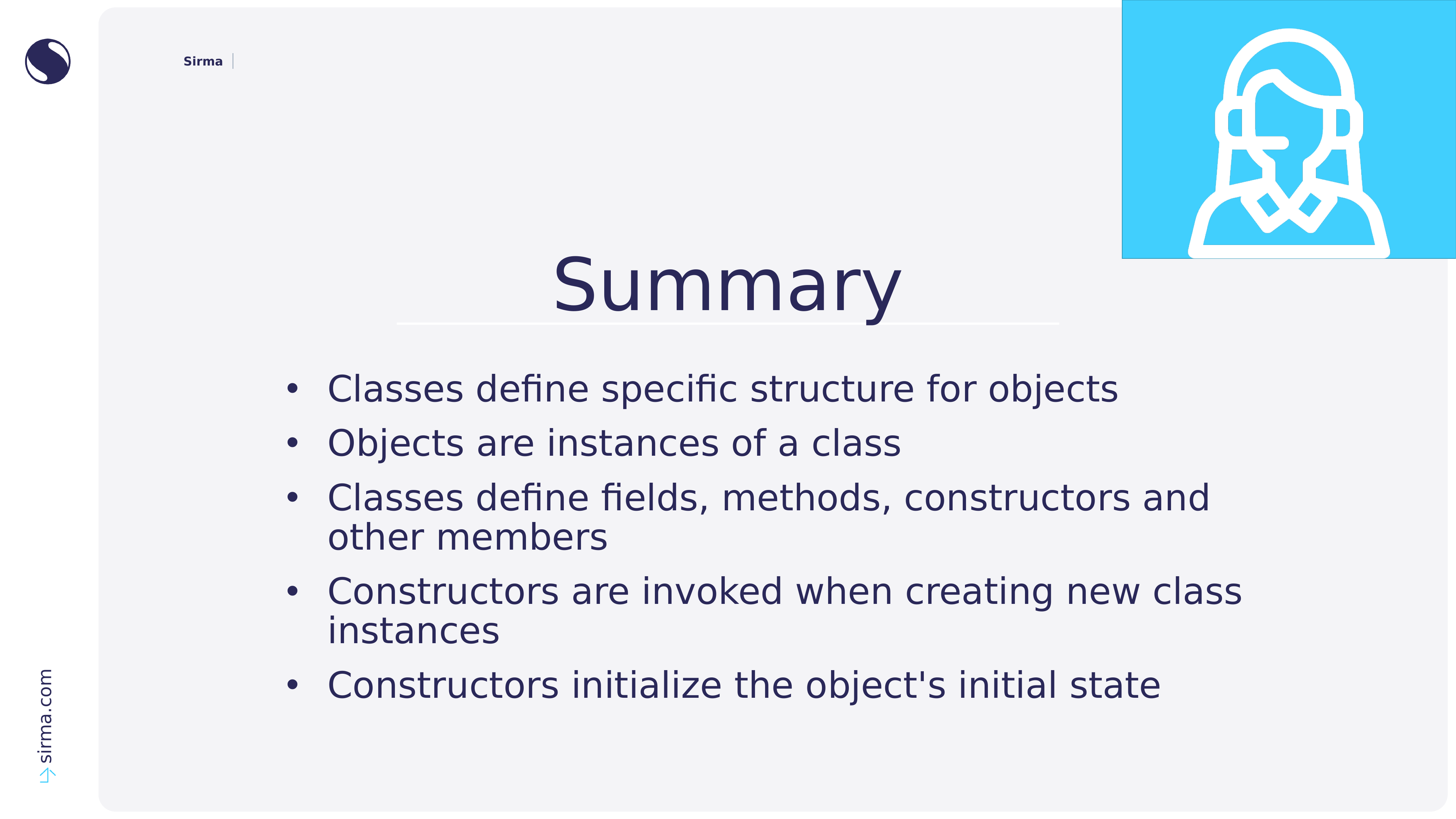

Summary
Classes define specific structure for objects
Objects are instances of a class
Classes define fields, methods, constructors and other members
Constructors are invoked when creating new class instances
Constructors initialize the object's initial state